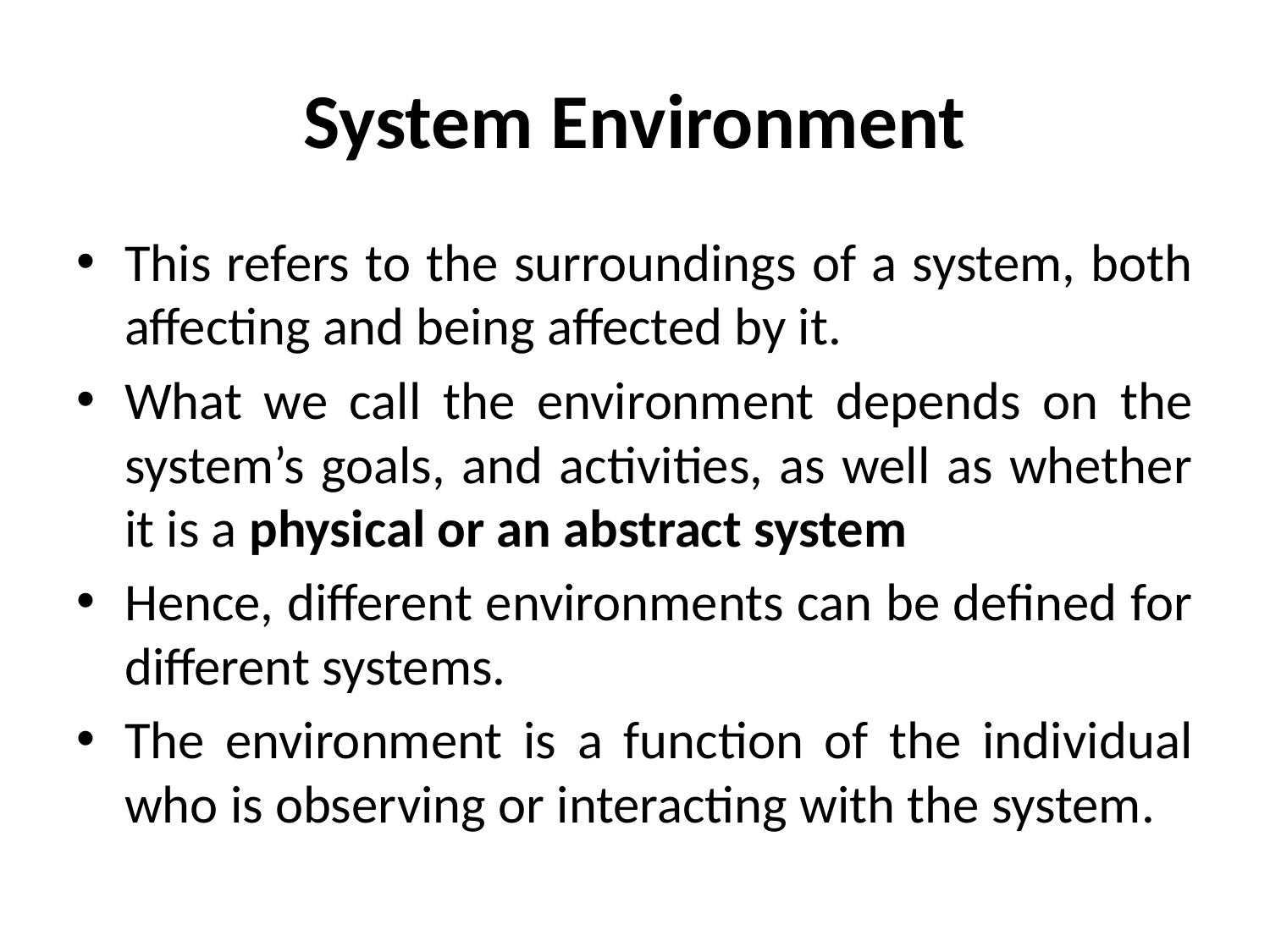

# System Environment
This refers to the surroundings of a system, both affecting and being affected by it.
What we call the environment depends on the system’s goals, and activities, as well as whether it is a physical or an abstract system
Hence, different environments can be defined for different systems.
The environment is a function of the individual who is observing or interacting with the system.